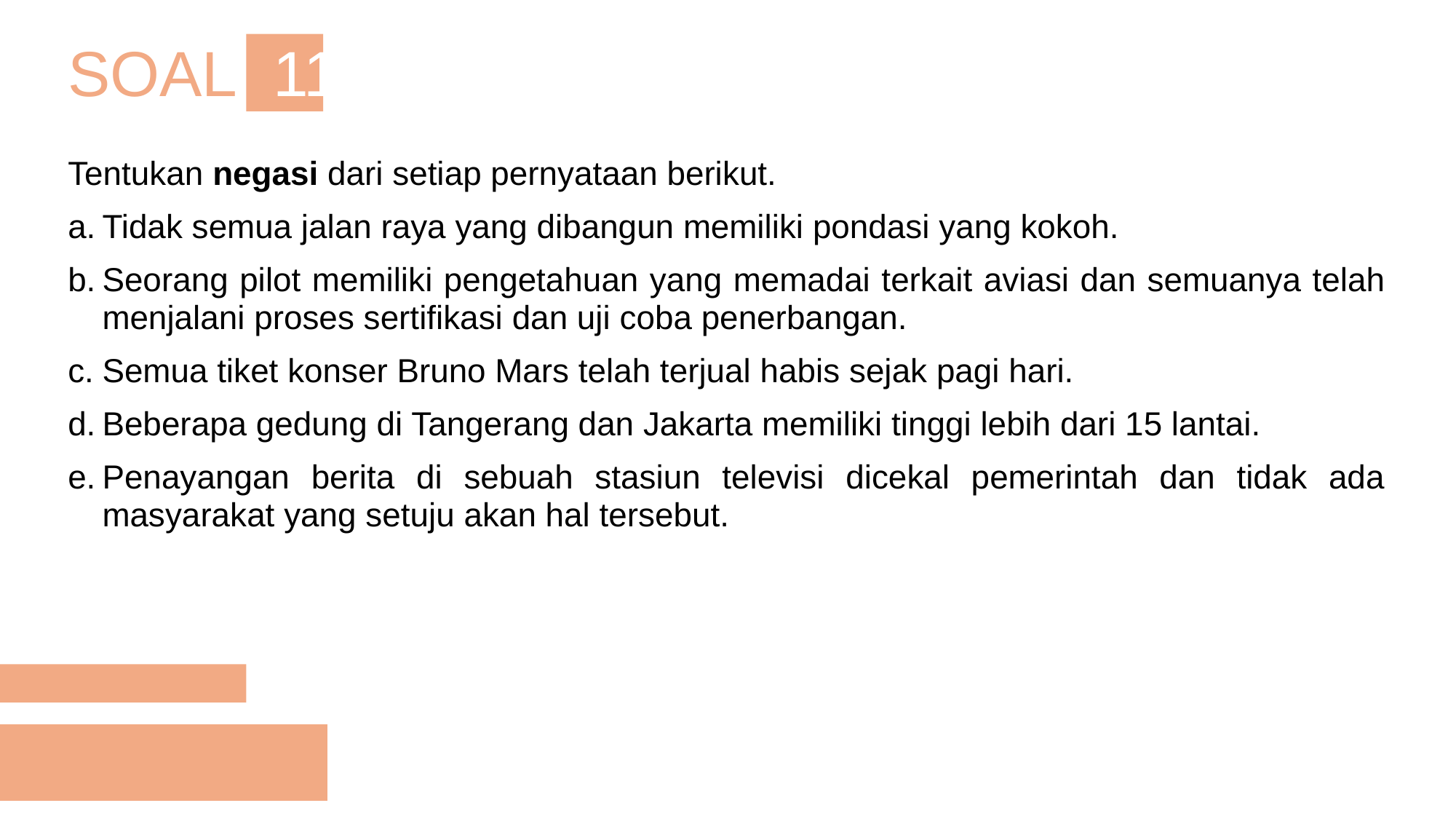

# SOAL  11

Tentukan negasi dari setiap pernyataan berikut.
Tidak semua jalan raya yang dibangun memiliki pondasi yang kokoh.
Seorang pilot memiliki pengetahuan yang memadai terkait aviasi dan semuanya telah menjalani proses sertifikasi dan uji coba penerbangan.
Semua tiket konser Bruno Mars telah terjual habis sejak pagi hari.
Beberapa gedung di Tangerang dan Jakarta memiliki tinggi lebih dari 15 lantai.
Penayangan berita di sebuah stasiun televisi dicekal pemerintah dan tidak ada masyarakat yang setuju akan hal tersebut.